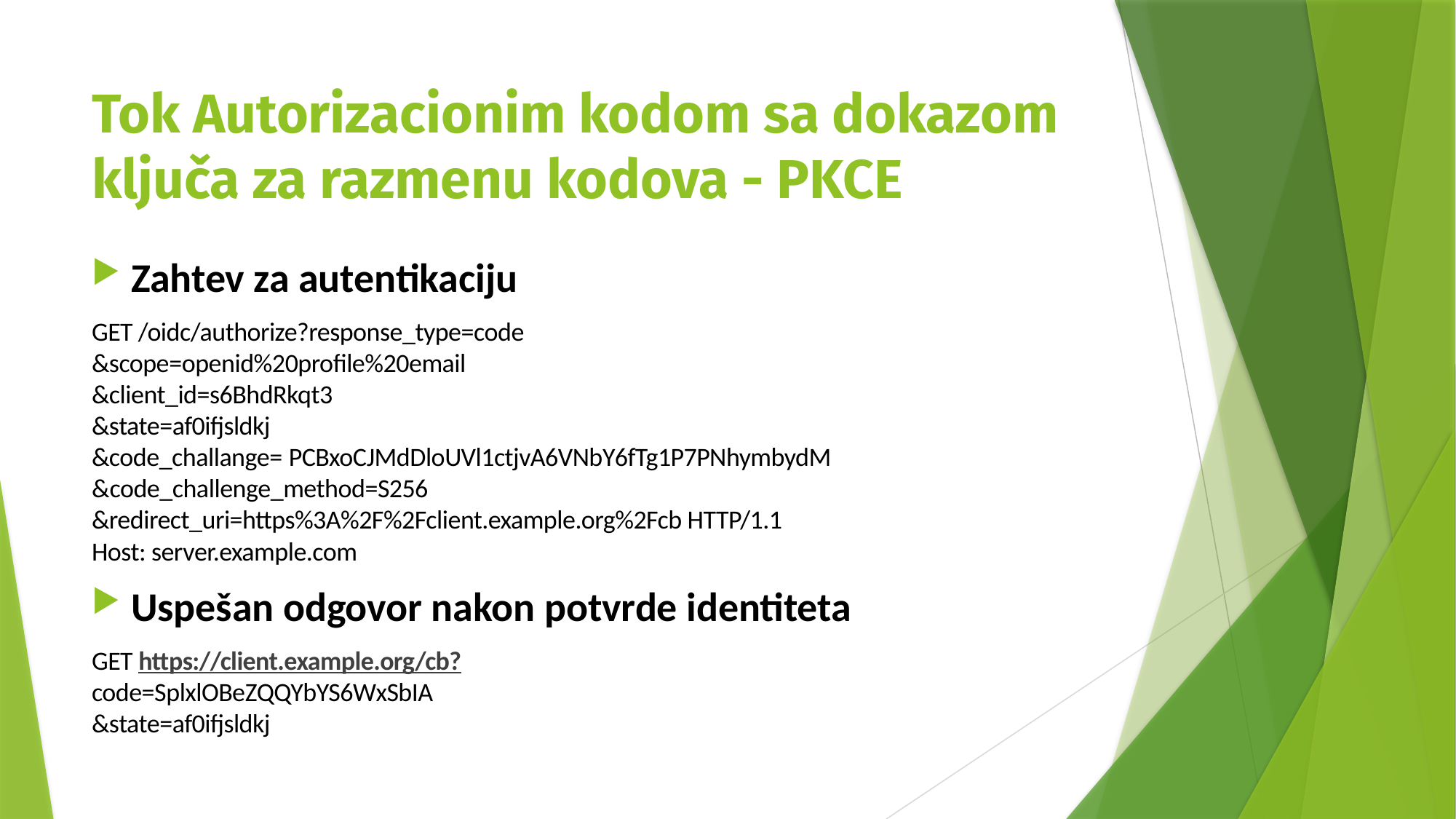

# Tok Autorizacionim kodom sa dokazom ključa za razmenu kodova - PKCE
Zahtev za autentikaciju
GET /oidc/authorize?response_type=code
&scope=openid%20profile%20email
&client_id=s6BhdRkqt3
&state=af0ifjsldkj
&code_challange= PCBxoCJMdDloUVl1ctjvA6VNbY6fTg1P7PNhymbydM
&code_challenge_method=S256
&redirect_uri=https%3A%2F%2Fclient.example.org%2Fcb HTTP/1.1
Host: server.example.com
Uspešan odgovor nakon potvrde identiteta
GET https://client.example.org/cb?
code=SplxlOBeZQQYbYS6WxSbIA
&state=af0ifjsldkj